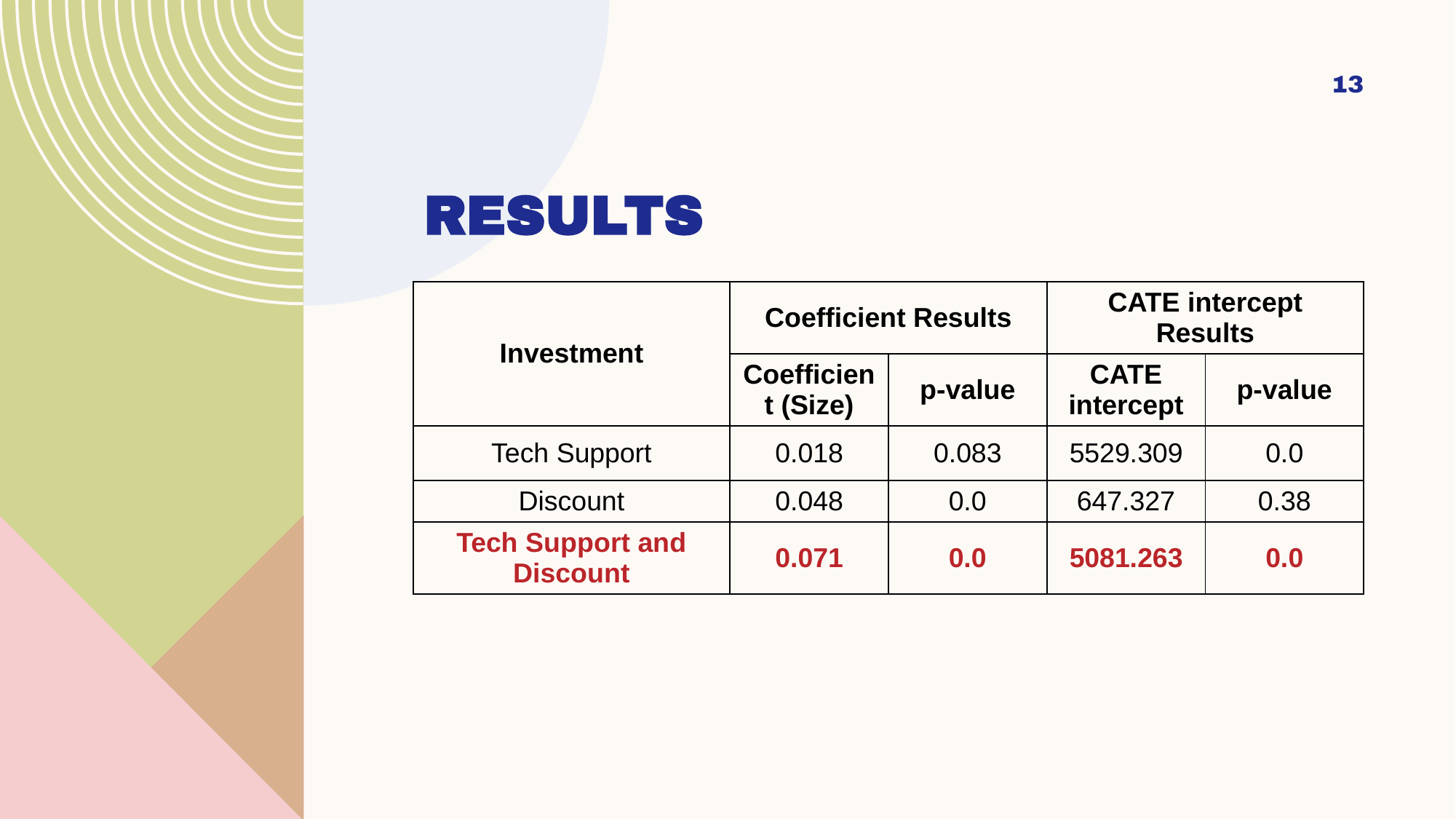

13
# RESULTS

| Investment | Coefficient Results |  | CATE intercept Results |  |
| --- | --- | --- | --- | --- |
|  | Coefficient (Size) | p-value | CATE intercept | p-value |
| Tech Support | 0.018 | 0.083 | 5529.309 | 0.0 |
| Discount | 0.048 | 0.0 | 647.327 | 0.38 |
| Tech Support and Discount | 0.071 | 0.0 | 5081.263 | 0.0 |